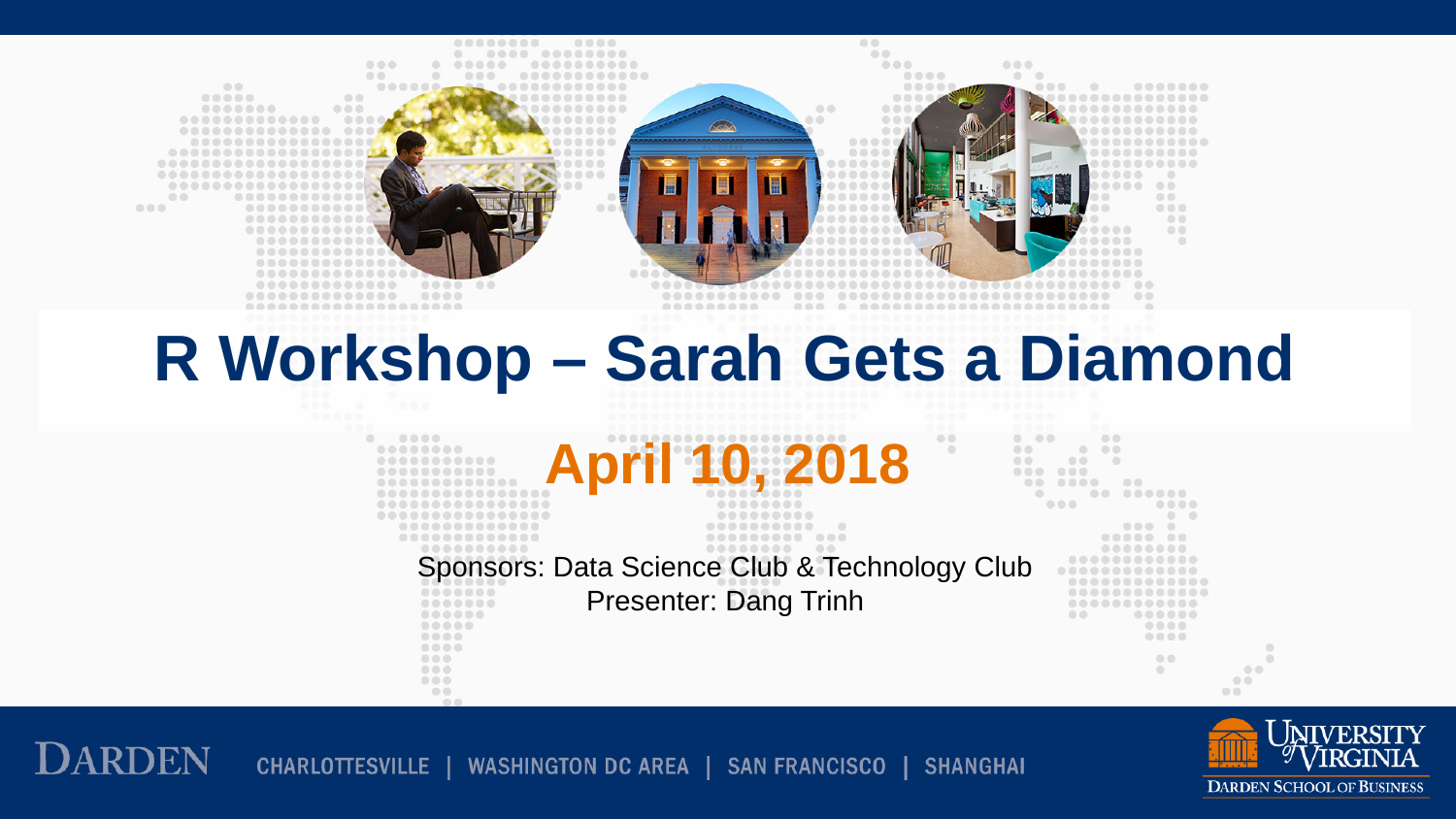

# R Workshop – Sarah Gets a Diamond
April 10, 2018
Sponsors: Data Science Club & Technology Club
Presenter: Dang Trinh